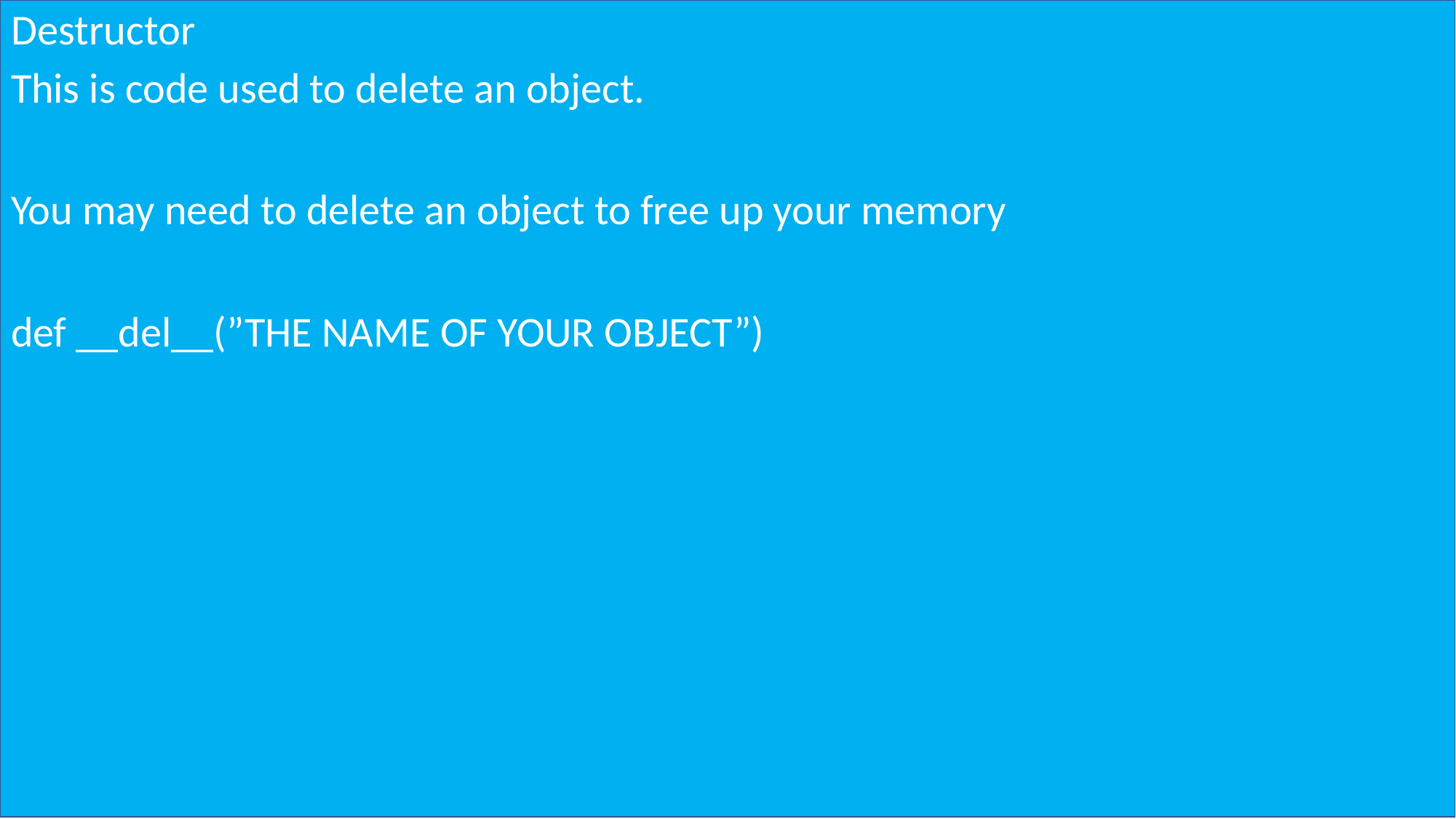

# Destructor
This is code used to delete an object.

You may need to delete an object to free up your memory

def __del__(”THE NAME OF YOUR OBJECT”)